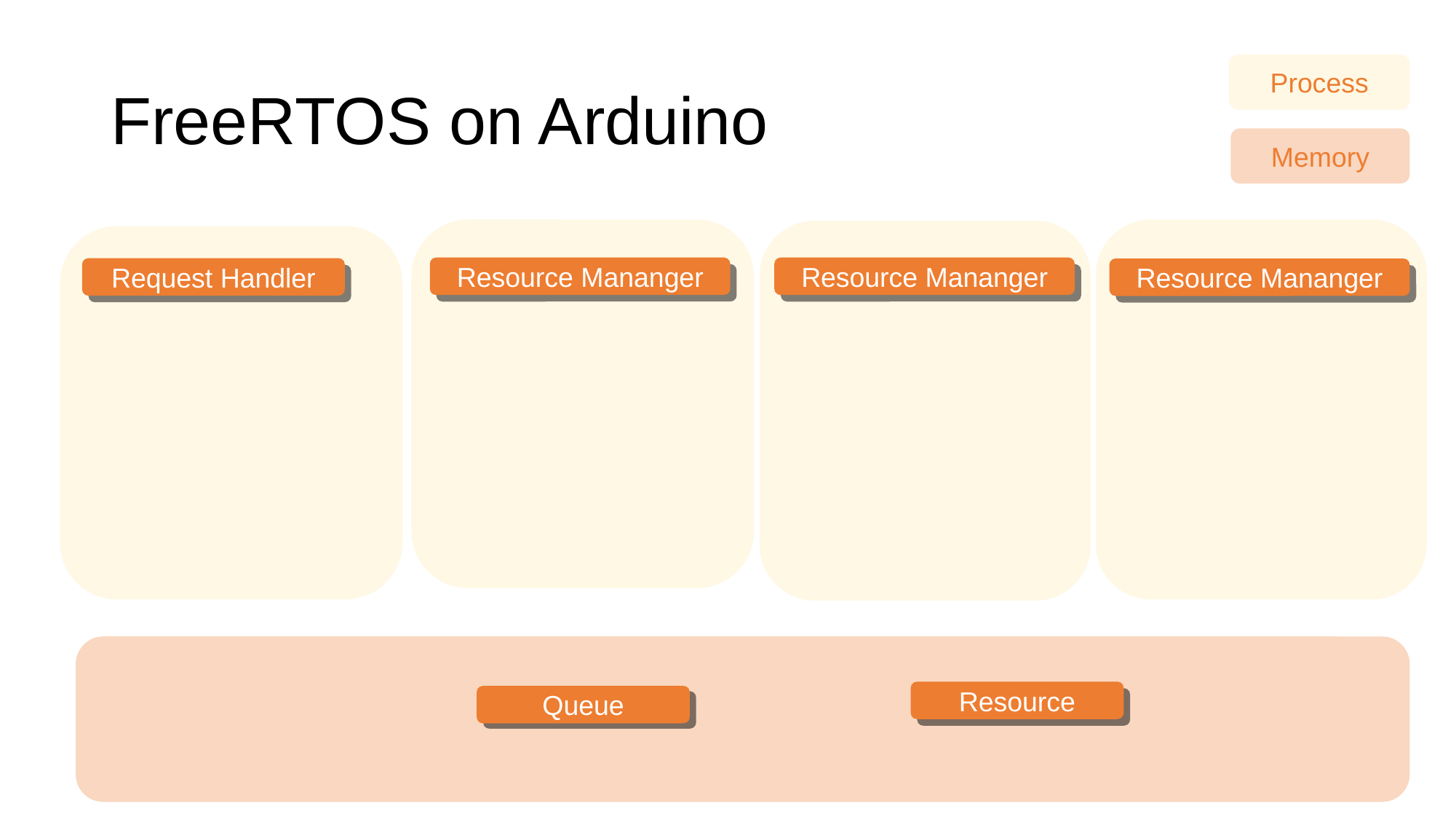

# FreeRTOS on Arduino
Process
Memory

Resource Mananger
Resource Mananger
Request Handler
Resource Mananger

Resource
Queue